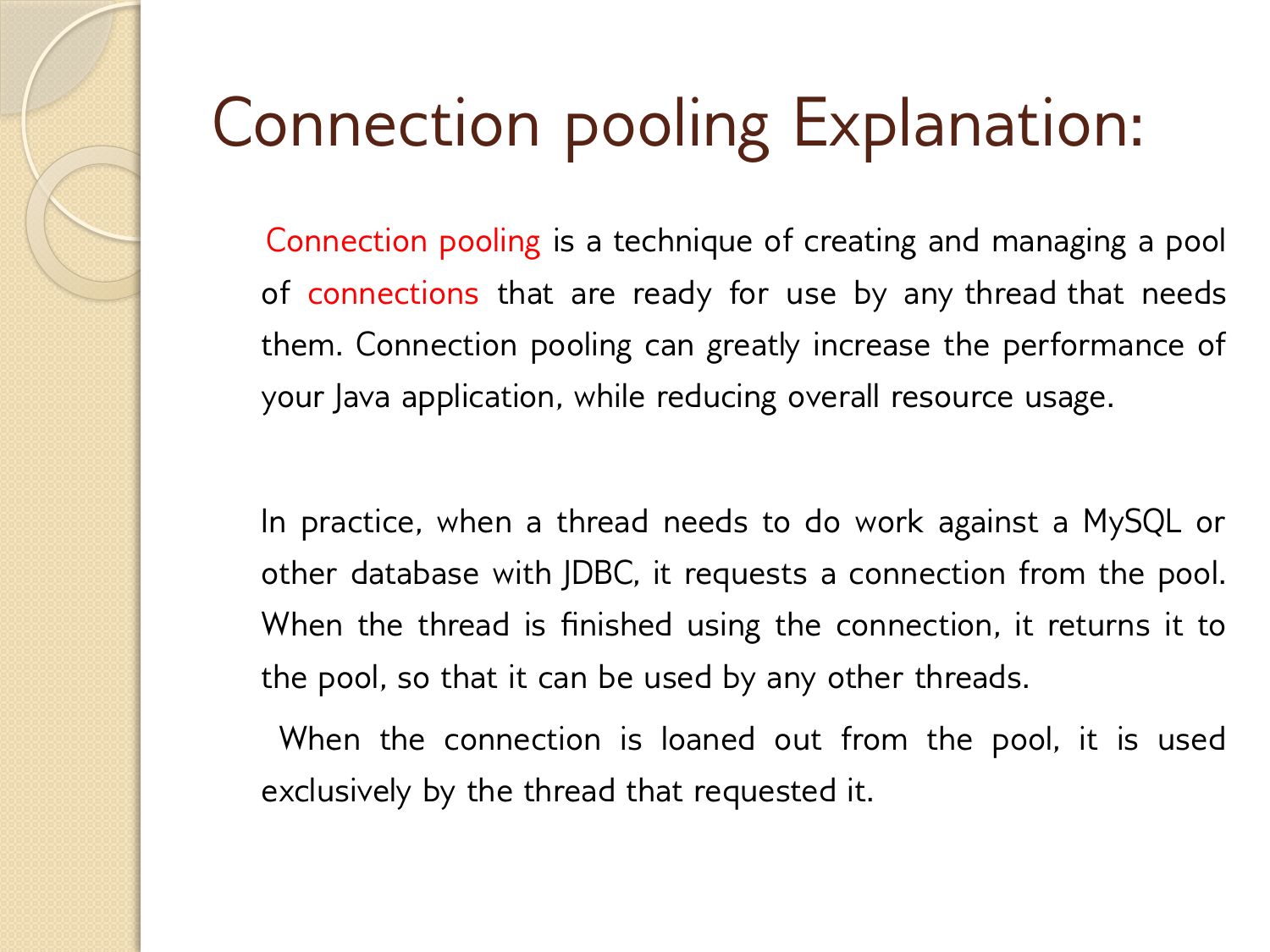

# Connection pooling Explanation:
    Connection pooling is a technique of creating and managing a pool of connections that are ready for use by any thread that needs them. Connection pooling can greatly increase the performance of your Java application, while reducing overall resource usage.

	In practice, when a thread needs to do work against a MySQL or other database with JDBC, it requests a connection from the pool. When the thread is finished using the connection, it returns it to the pool, so that it can be used by any other threads.
   When the connection is loaned out from the pool, it is used exclusively by the thread that requested it.